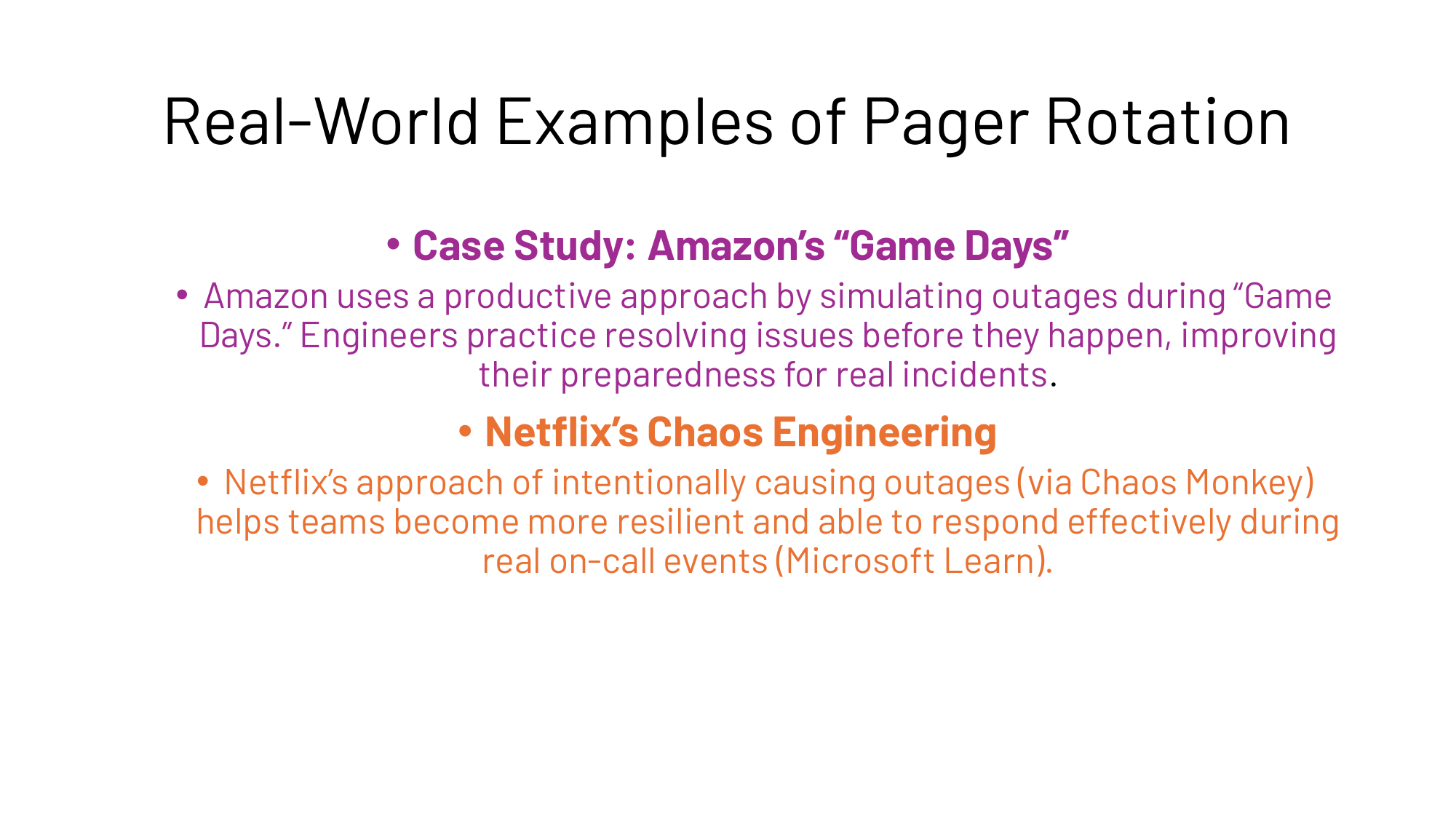

# Real-World Examples of Pager Rotation
Case Study: Amazon’s “Game Days”
Amazon uses a productive approach by simulating outages during “Game Days.” Engineers practice resolving issues before they happen, improving their preparedness for real incidents.
Netflix’s Chaos Engineering
Netflix’s approach of intentionally causing outages (via Chaos Monkey) helps teams become more resilient and able to respond effectively during real on-call events (Microsoft Learn).